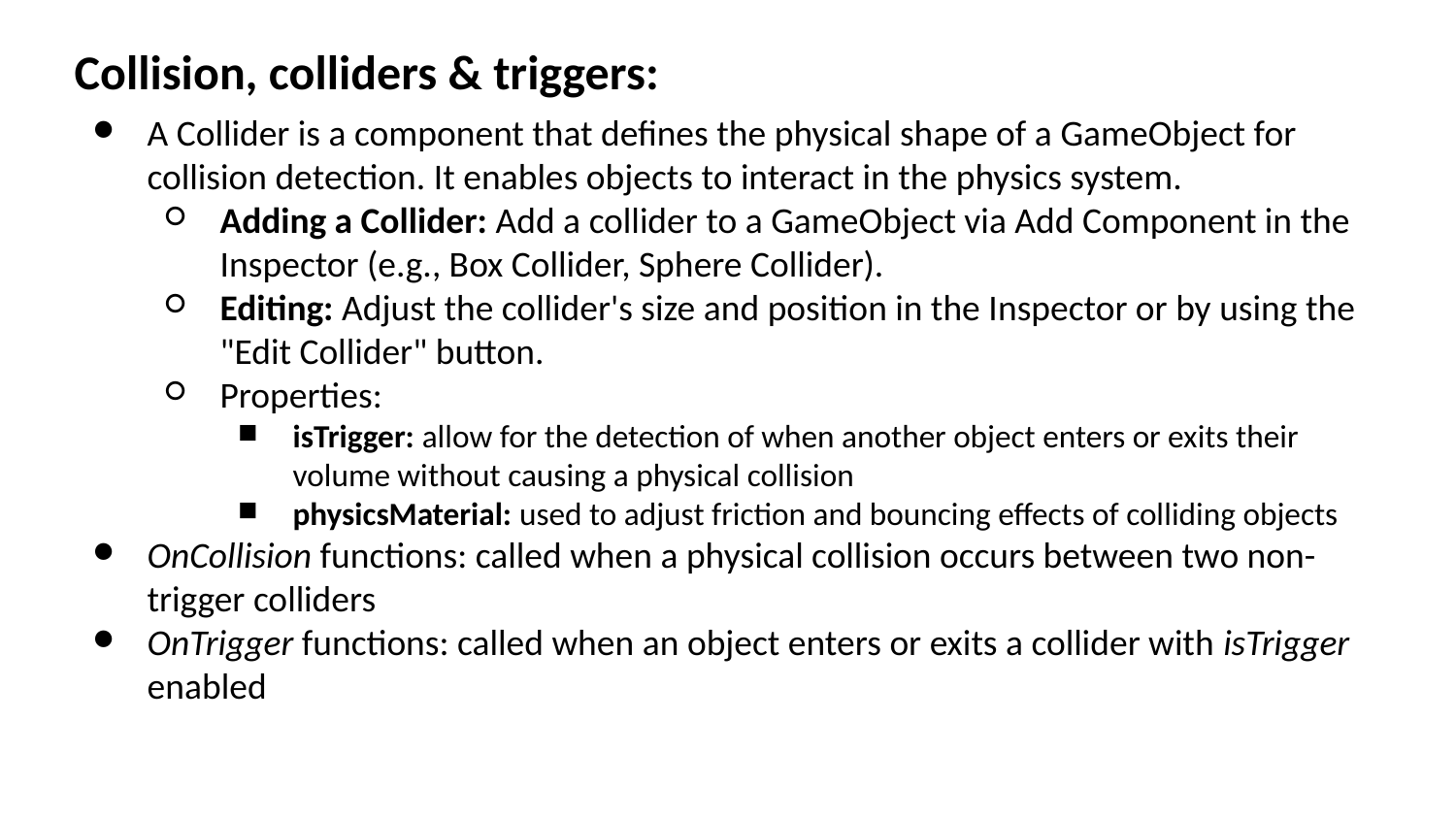

Collision, colliders & triggers:
A Collider is a component that defines the physical shape of a GameObject for collision detection. It enables objects to interact in the physics system.
Adding a Collider: Add a collider to a GameObject via Add Component in the Inspector (e.g., Box Collider, Sphere Collider).
Editing: Adjust the collider's size and position in the Inspector or by using the "Edit Collider" button.
Properties:
isTrigger: allow for the detection of when another object enters or exits their volume without causing a physical collision
physicsMaterial: used to adjust friction and bouncing effects of colliding objects
OnCollision functions: called when a physical collision occurs between two non-trigger colliders
OnTrigger functions: called when an object enters or exits a collider with isTrigger enabled